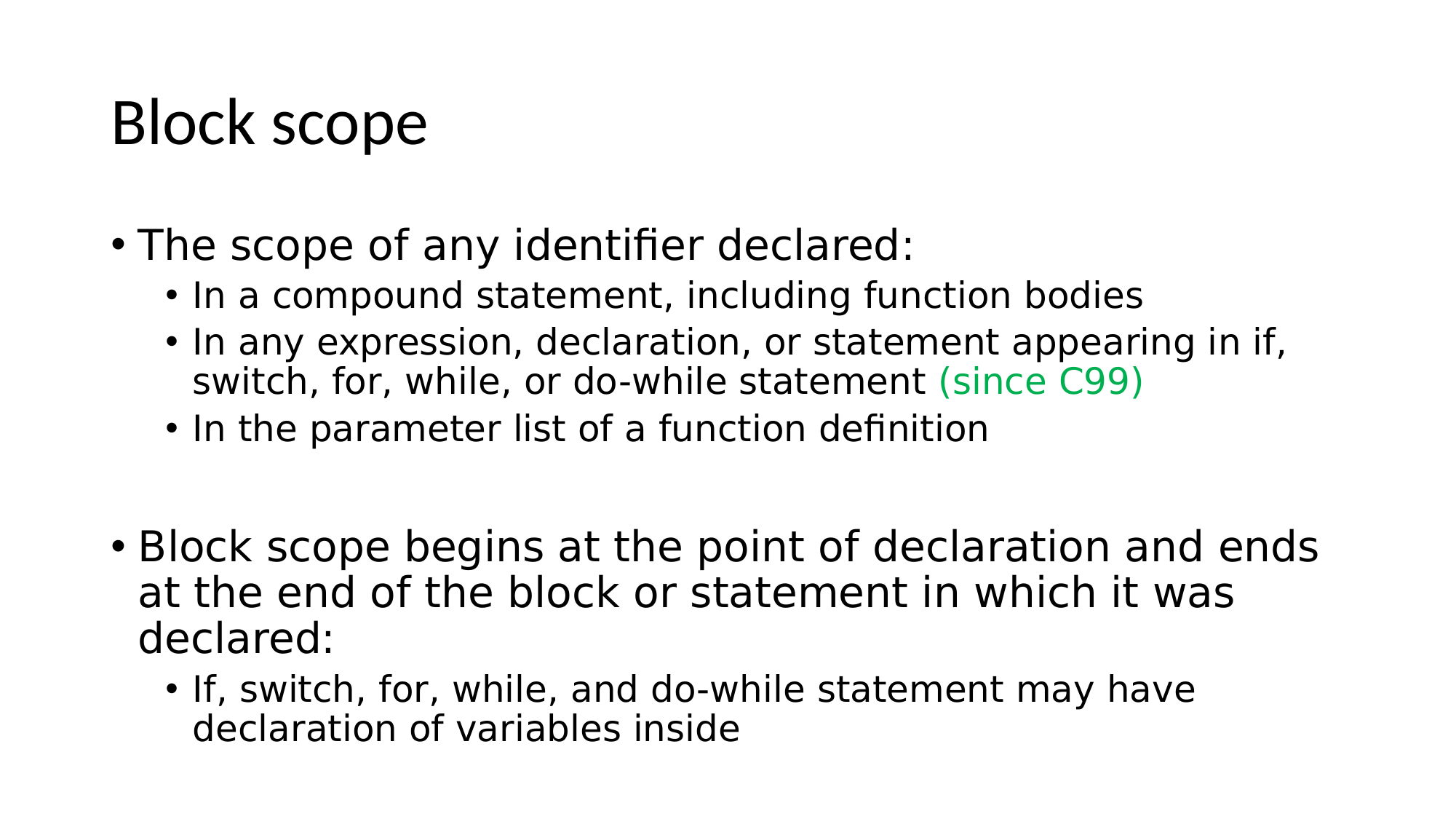

# Block scope
The scope of any identifier declared:
In a compound statement, including function bodies
In any expression, declaration, or statement appearing in if, switch, for, while, or do-while statement (since C99)
In the parameter list of a function definition

Block scope begins at the point of declaration and ends at the end of the block or statement in which it was declared:
If, switch, for, while, and do-while statement may have declaration of variables inside